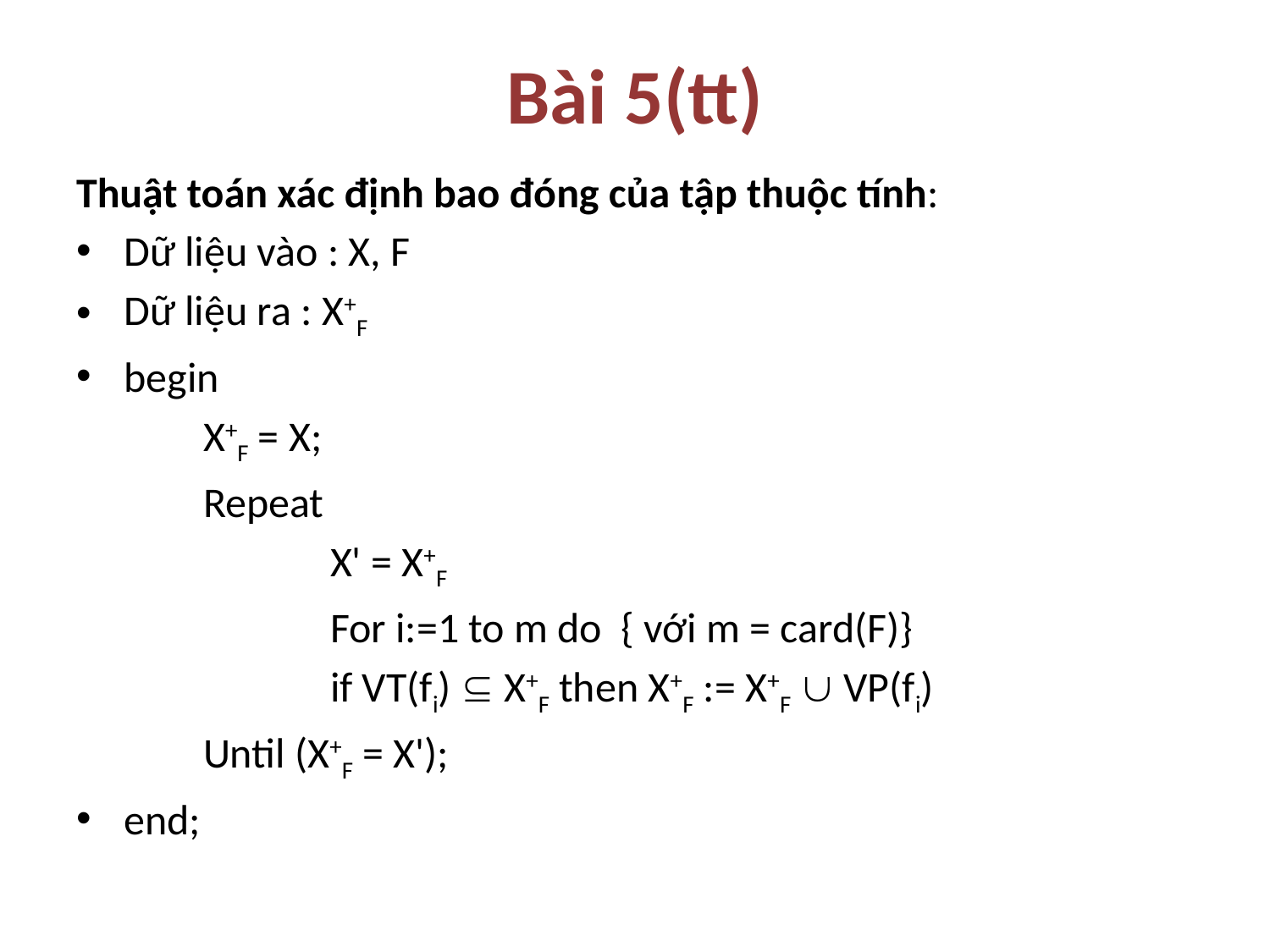

# Bài 5(tt)
Thuật toán xác định bao đóng của tập thuộc tính:
Dữ liệu vào : X, F
Dữ liệu ra : X+F
begin
	X+F = X;
	Repeat
		X' = X+F
		For i:=1 to m do  { với m = card(F)}
		if VT(fi) ⊆ X+F then X+F := X+F ∪ VP(fi)
	Until (X+F = X');
end;